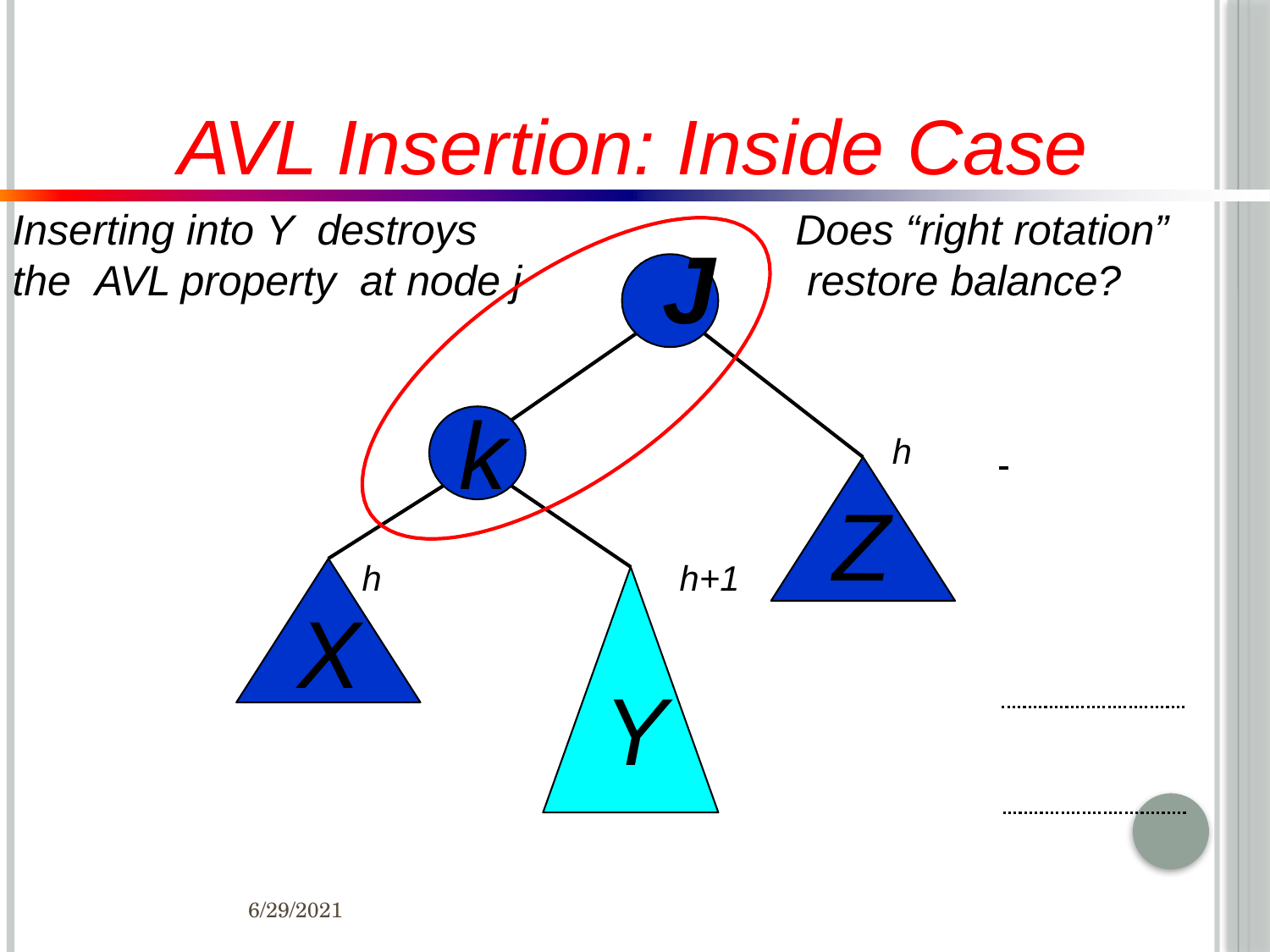

AVL Insertion: Inside Case

Inserting into Y  destroys the  AVL property  at node j
Does “right rotation”  restore balance?

# j

k

h
Z

h
h+1

X
Y

6/29/2021